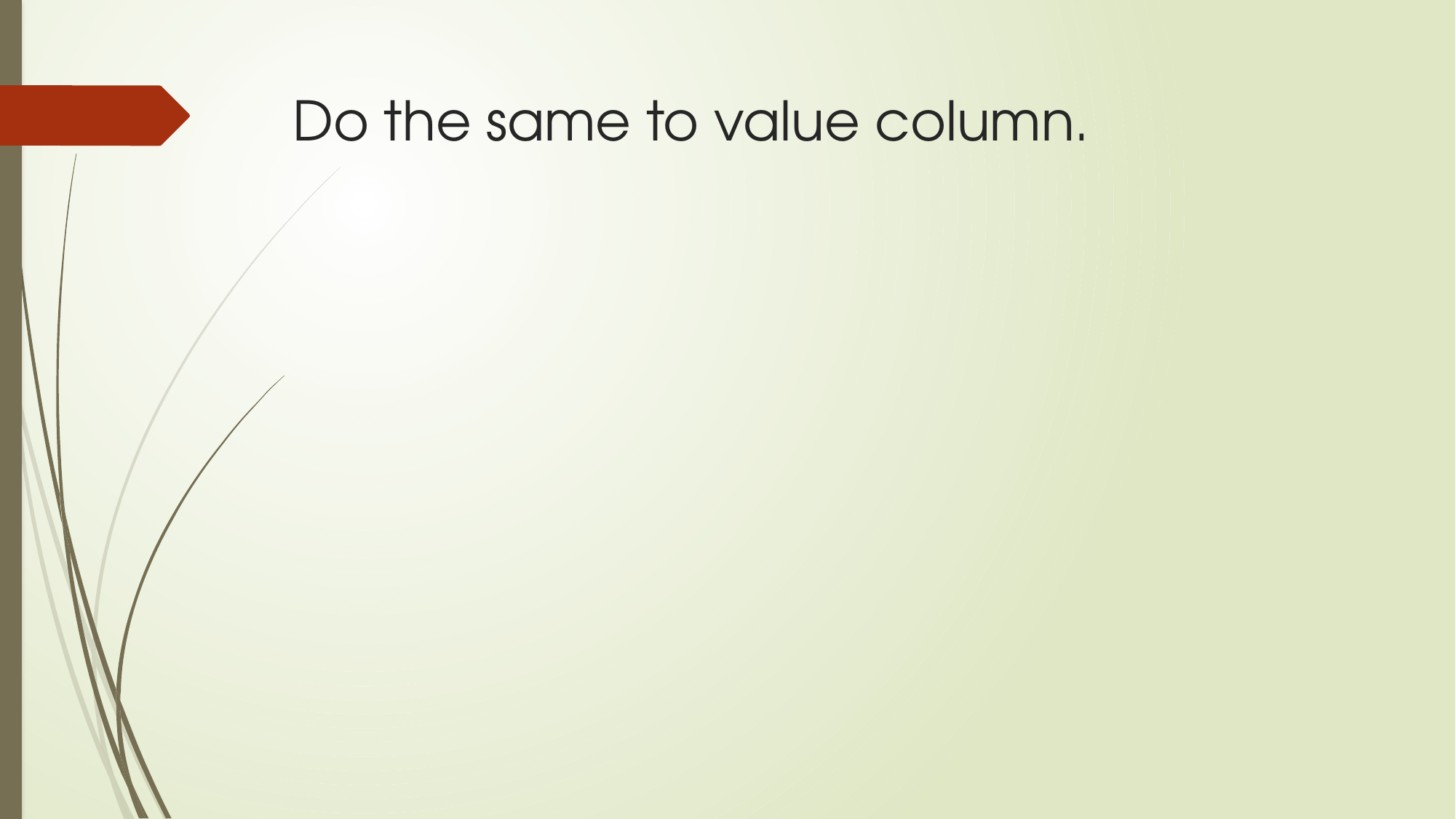

# Do the same to value column.